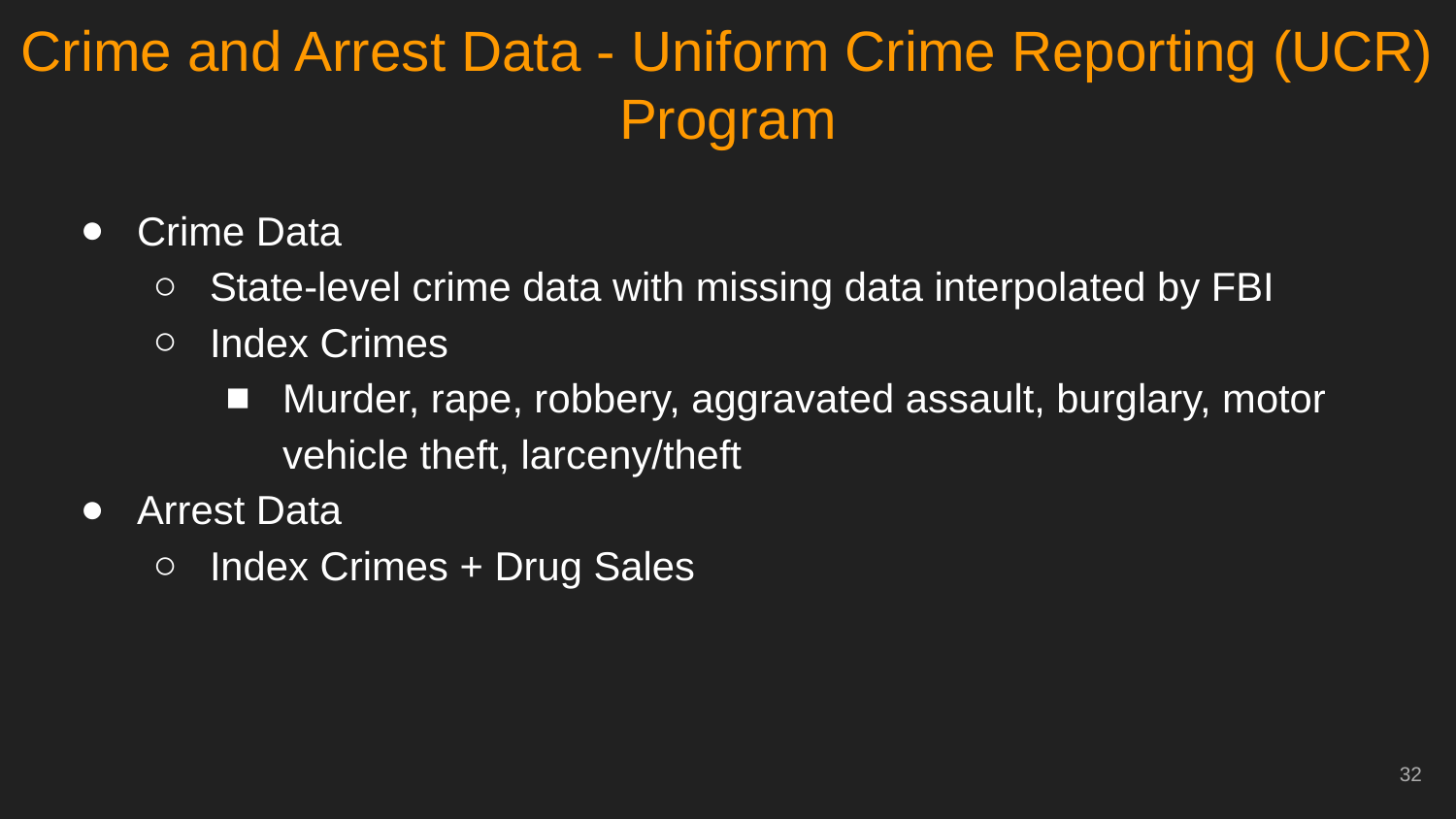

# Crime and Arrest Data - Uniform Crime Reporting (UCR) Program
Crime Data
State-level crime data with missing data interpolated by FBI
Index Crimes
Murder, rape, robbery, aggravated assault, burglary, motor vehicle theft, larceny/theft
Arrest Data
Index Crimes + Drug Sales
32